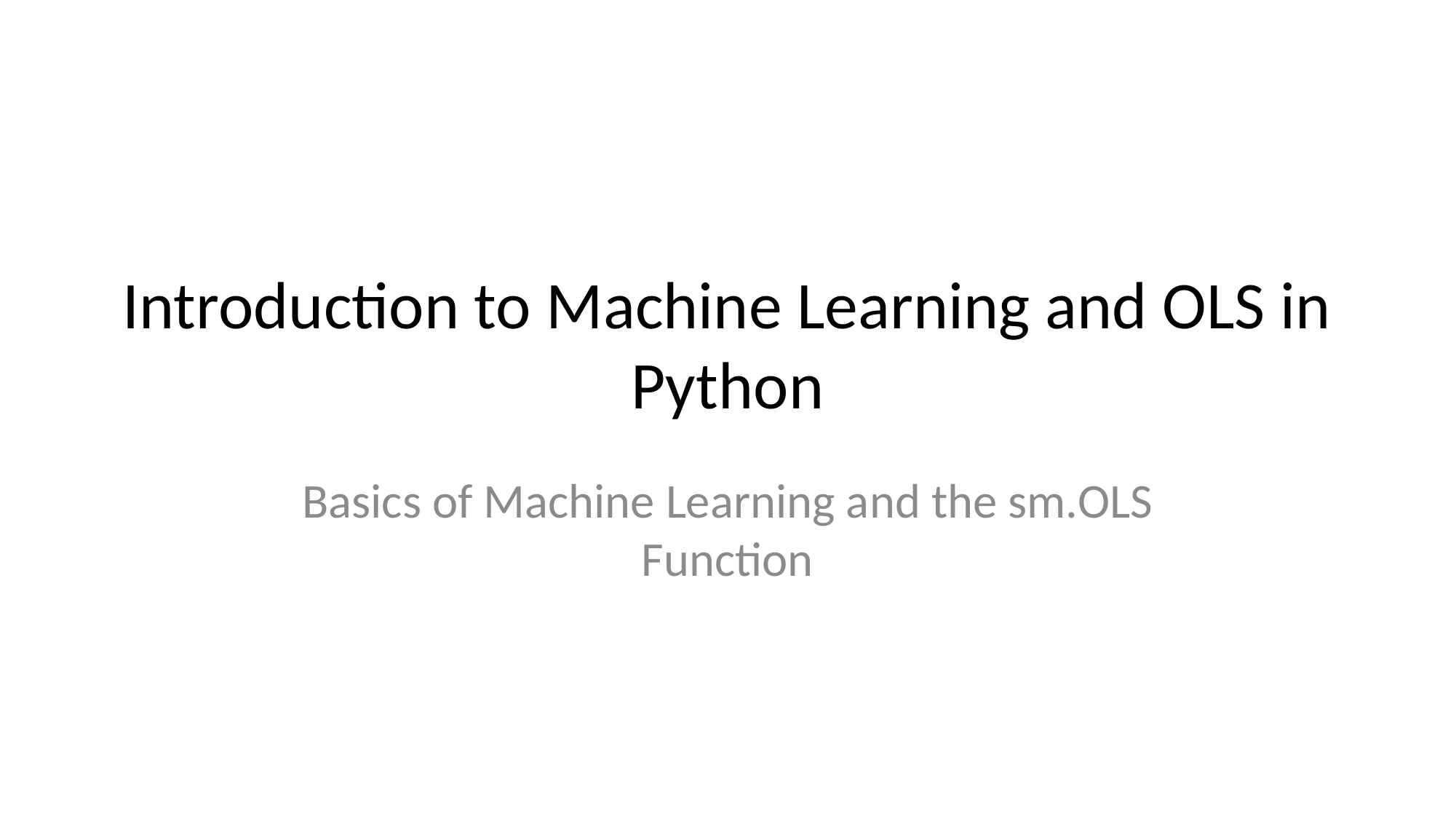

# Introduction to Machine Learning and OLS in Python
Basics of Machine Learning and the sm.OLS Function